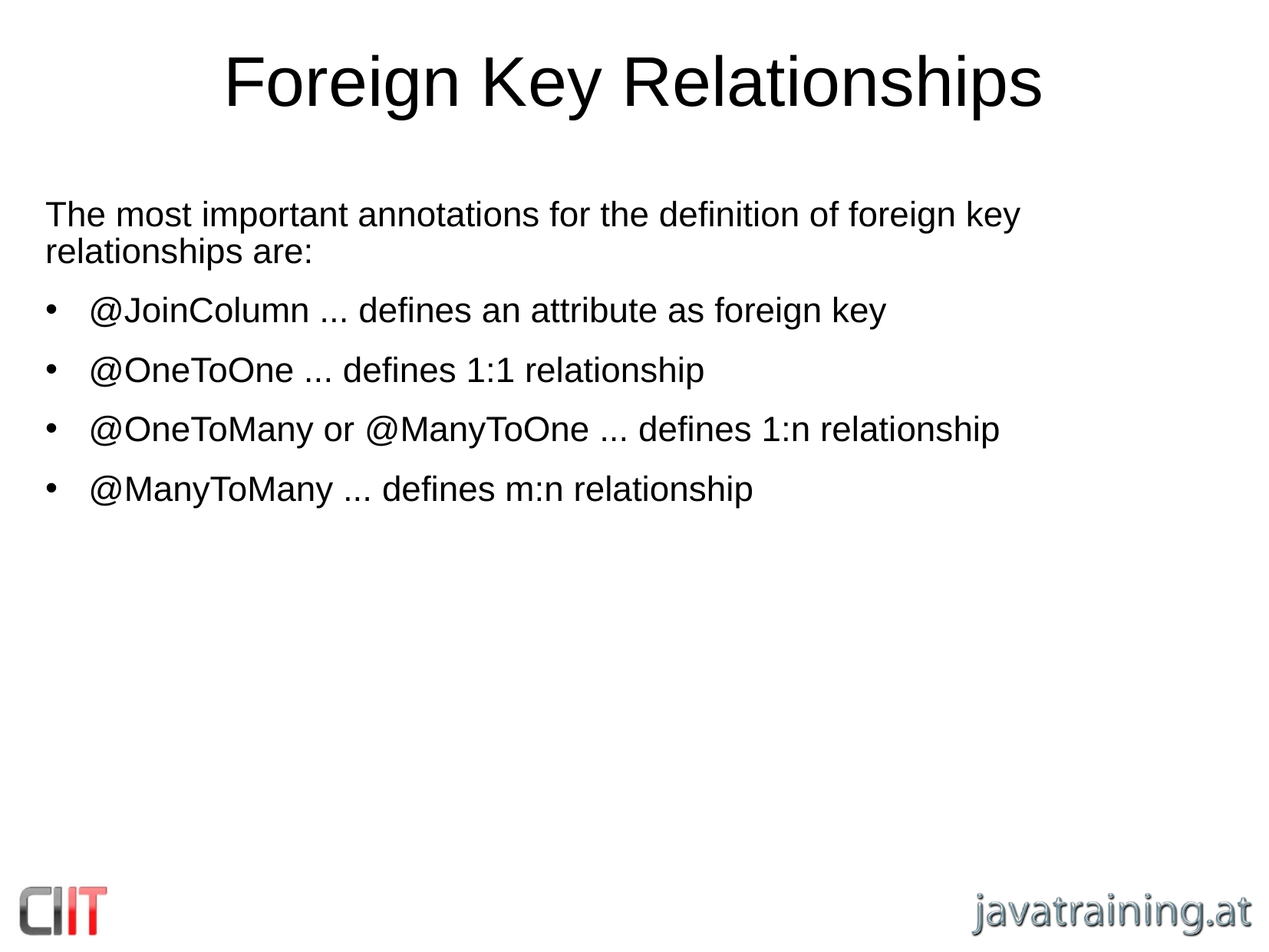

Foreign Key Relationships
The most important annotations for the definition of foreign key relationships are:
@JoinColumn ... defines an attribute as foreign key
@OneToOne ... defines 1:1 relationship
@OneToMany or @ManyToOne ... defines 1:n relationship
@ManyToMany ... defines m:n relationship